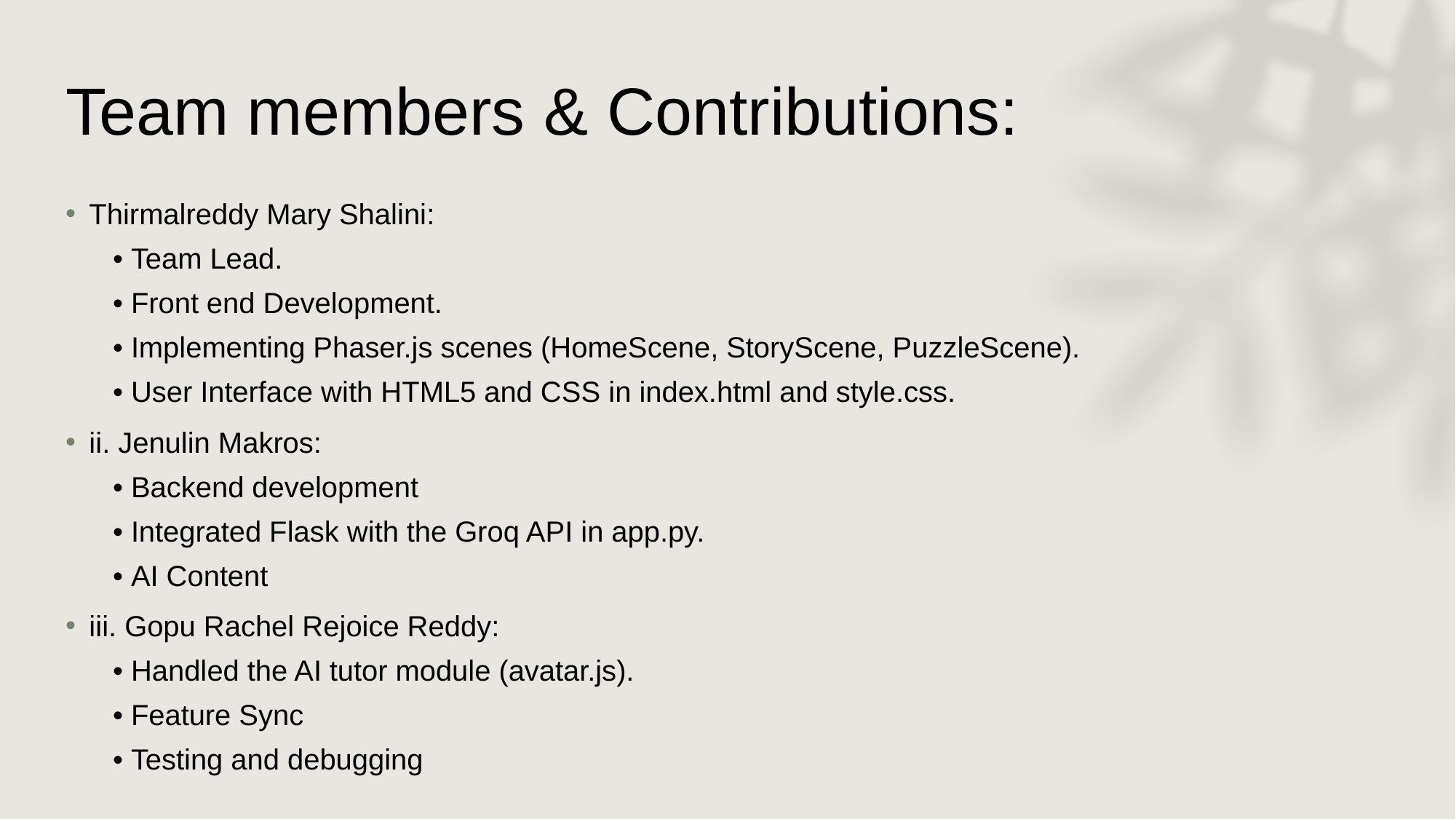

# Team members & Contributions:
Thirmalreddy Mary Shalini:
• Team Lead.
• Front end Development.
• Implementing Phaser.js scenes (HomeScene, StoryScene, PuzzleScene).
• User Interface with HTML5 and CSS in index.html and style.css.
ii. Jenulin Makros:
• Backend development
• Integrated Flask with the Groq API in app.py.
• AI Content
iii. Gopu Rachel Rejoice Reddy:
• Handled the AI tutor module (avatar.js).
• Feature Sync
• Testing and debugging